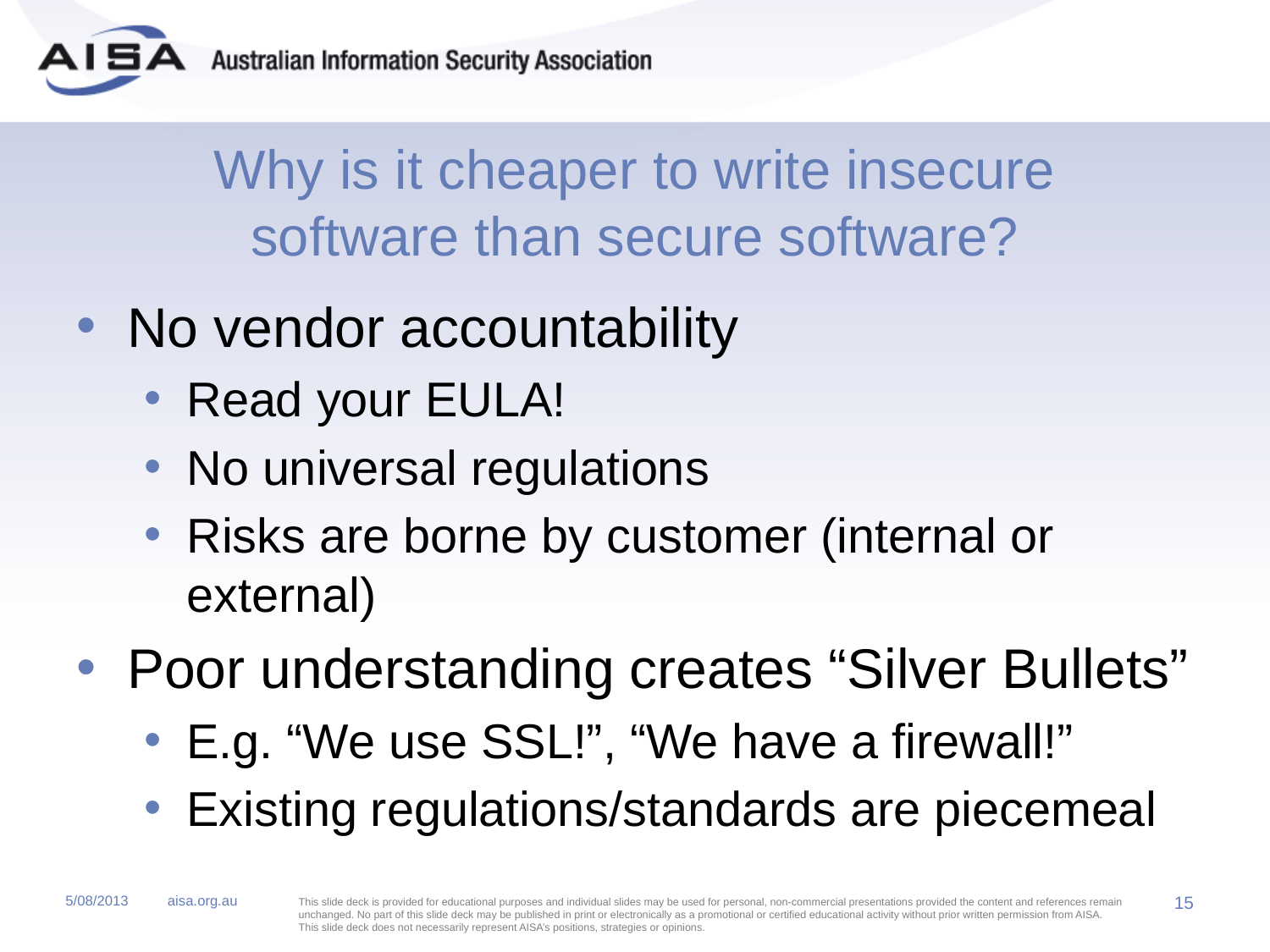

# Why is it cheaper to write insecure software than secure software?
No vendor accountability
Read your EULA!
No universal regulations
Risks are borne by customer (internal or external)
Poor understanding creates “Silver Bullets”
E.g. “We use SSL!”, “We have a firewall!”
Existing regulations/standards are piecemeal